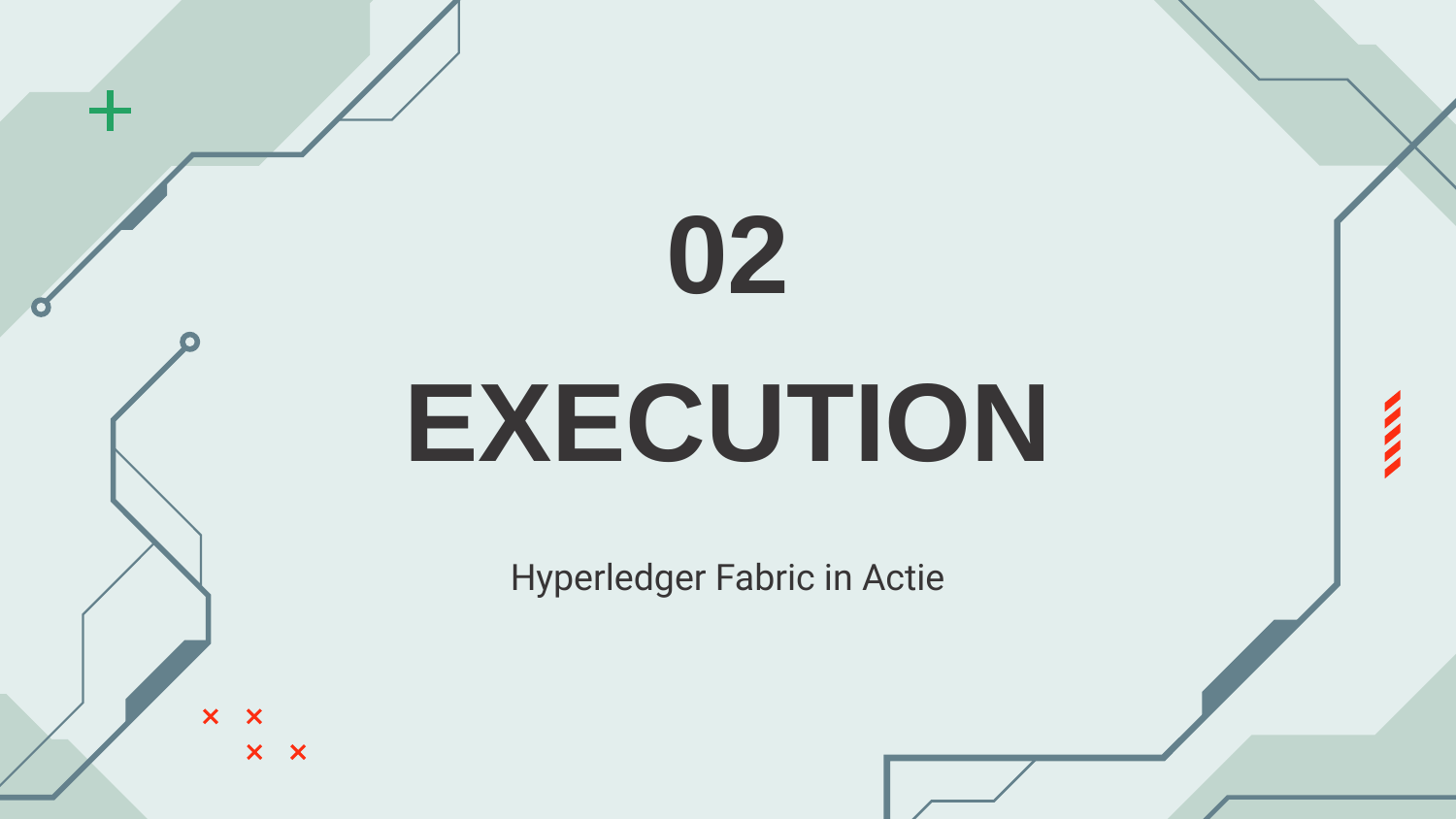

02
# EXECUTION
Hyperledger Fabric in Actie